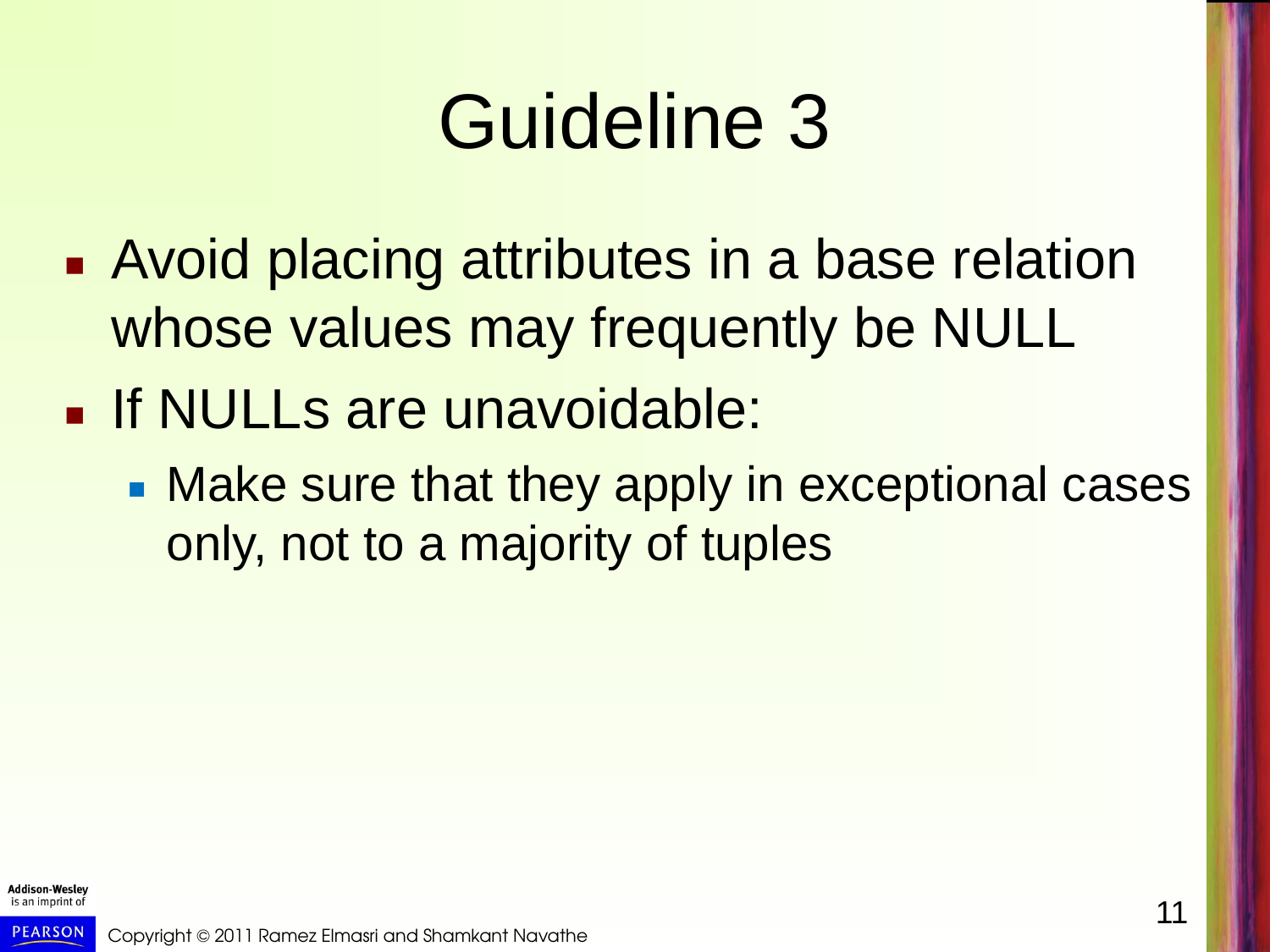

# Guideline 3
Avoid placing attributes in a base relation whose values may frequently be NULL
If NULLs are unavoidable:
Make sure that they apply in exceptional cases only, not to a majority of tuples
11